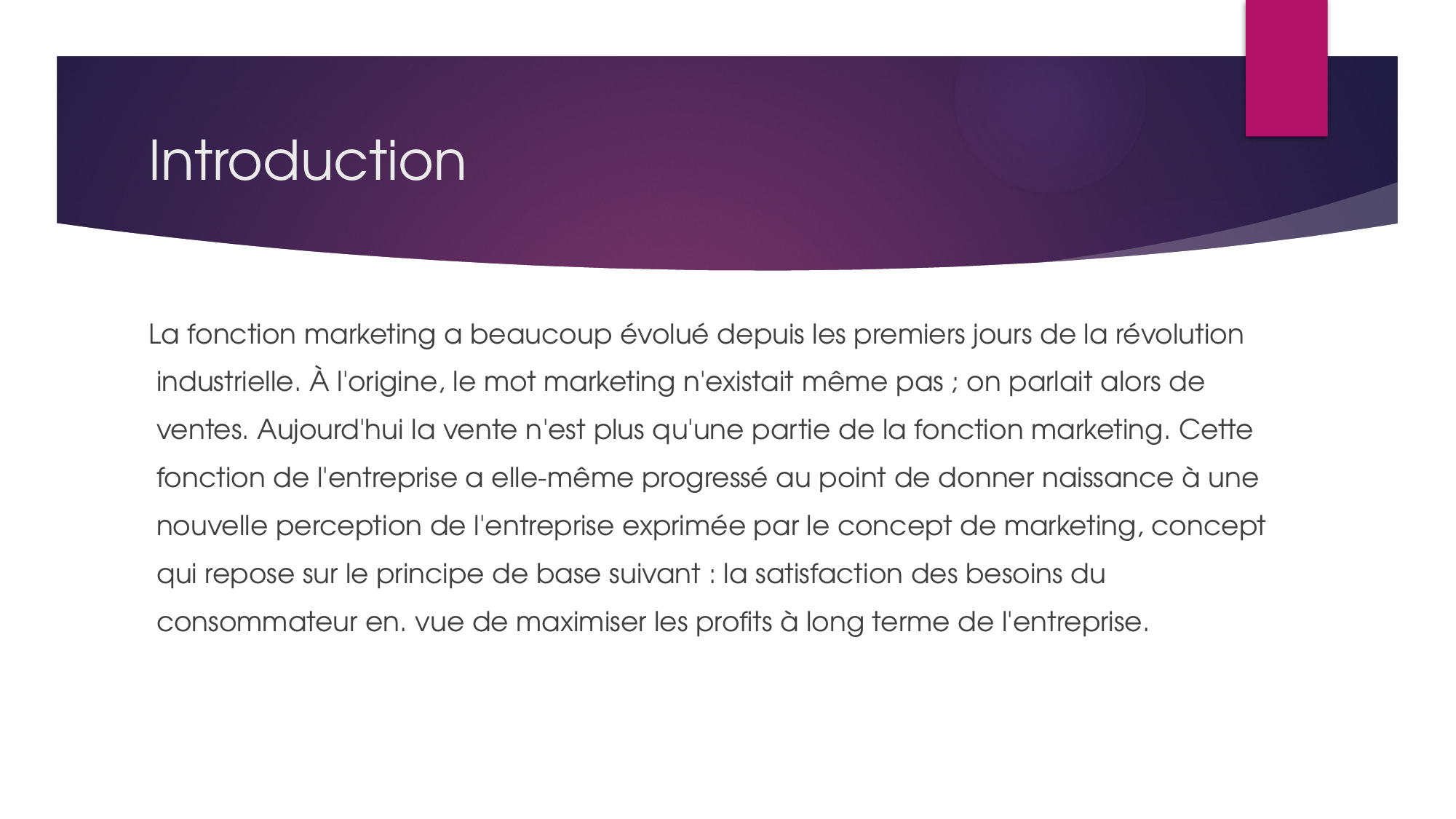

# Introduction
La fonction marketing a beaucoup évolué depuis les premiers jours de la révolution
 industrielle. À l'origine, le mot marketing n'existait même pas ; on parlait alors de
 ventes. Aujourd'hui la vente n'est plus qu'une partie de la fonction marketing. Cette
 fonction de l'entreprise a elle-même progressé au point de donner naissance à une
 nouvelle perception de l'entreprise exprimée par le concept de marketing, concept
 qui repose sur le principe de base suivant : la satisfaction des besoins du
 consommateur en. vue de maximiser les profits à long terme de l'entreprise.